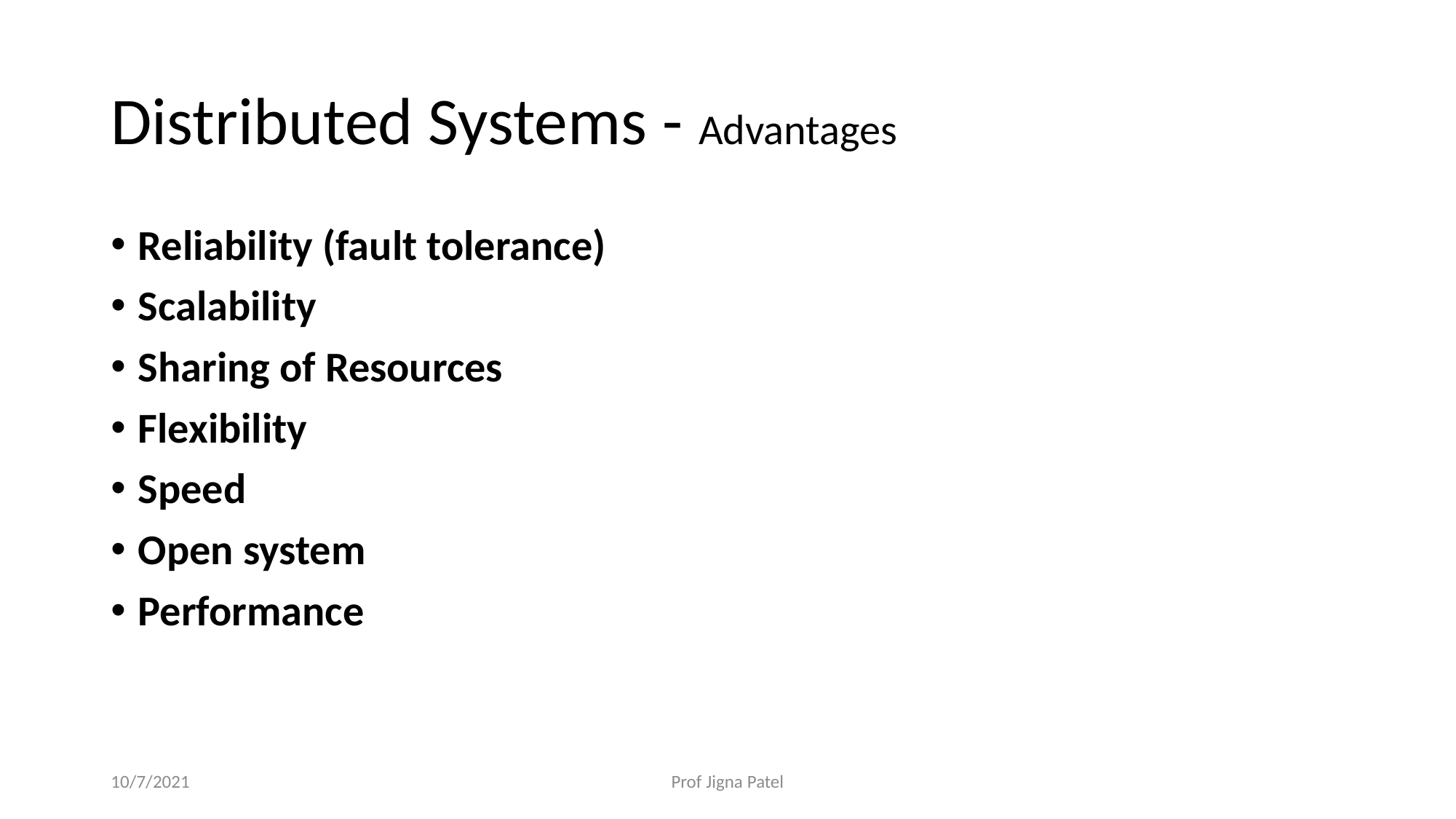

# Distributed Systems - Advantages
Reliability (fault tolerance)
Scalability
Sharing of Resources
Flexibility
Speed
Open system
Performance

10/7/2021
Prof Jigna Patel